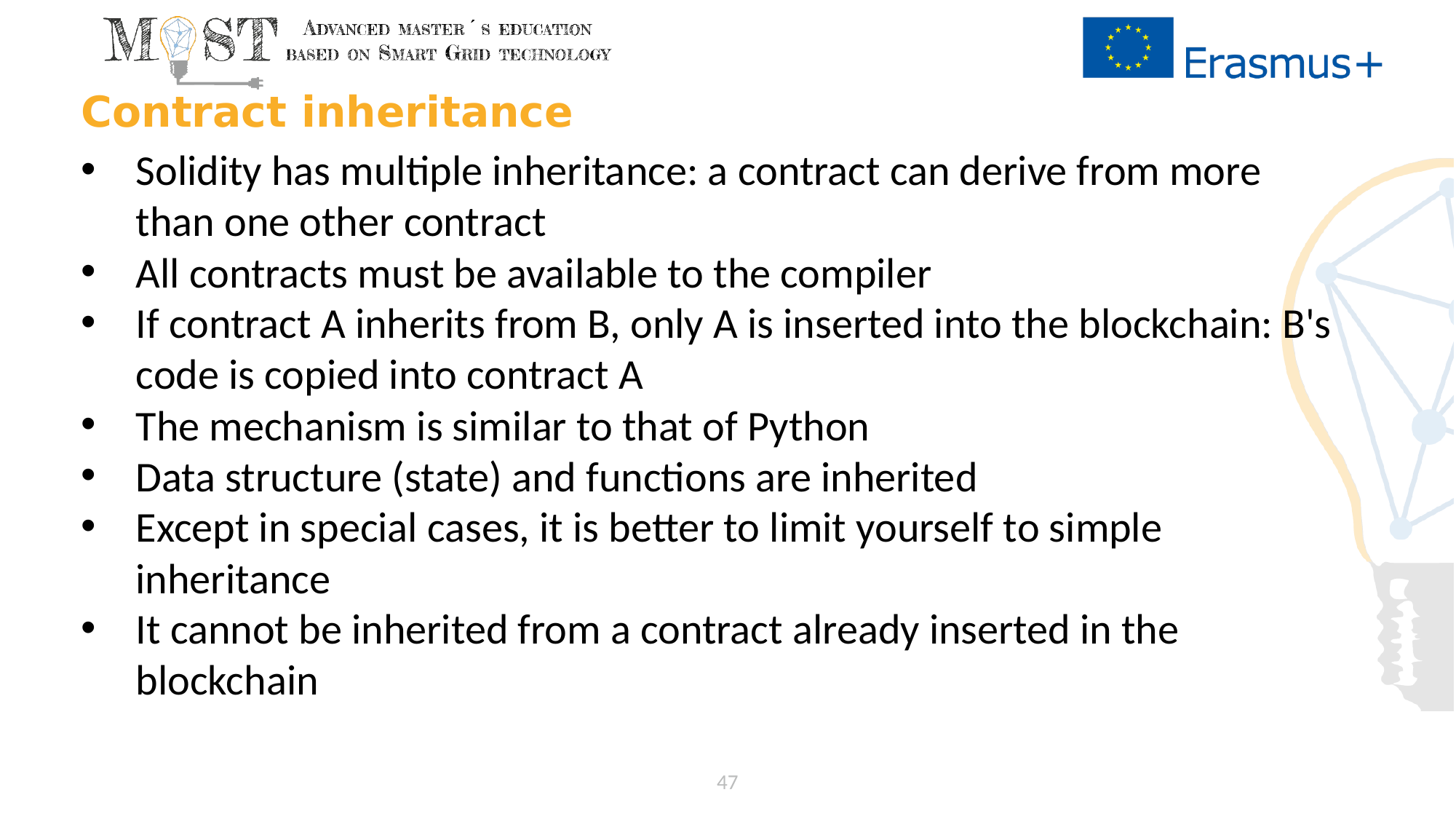

# Contract inheritance
Solidity has multiple inheritance: a contract can derive from more than one other contract
All contracts must be available to the compiler
If contract A inherits from B, only A is inserted into the blockchain: B's code is copied into contract A
The mechanism is similar to that of Python
Data structure (state) and functions are inherited
Except in special cases, it is better to limit yourself to simple inheritance
It cannot be inherited from a contract already inserted in the blockchain
47